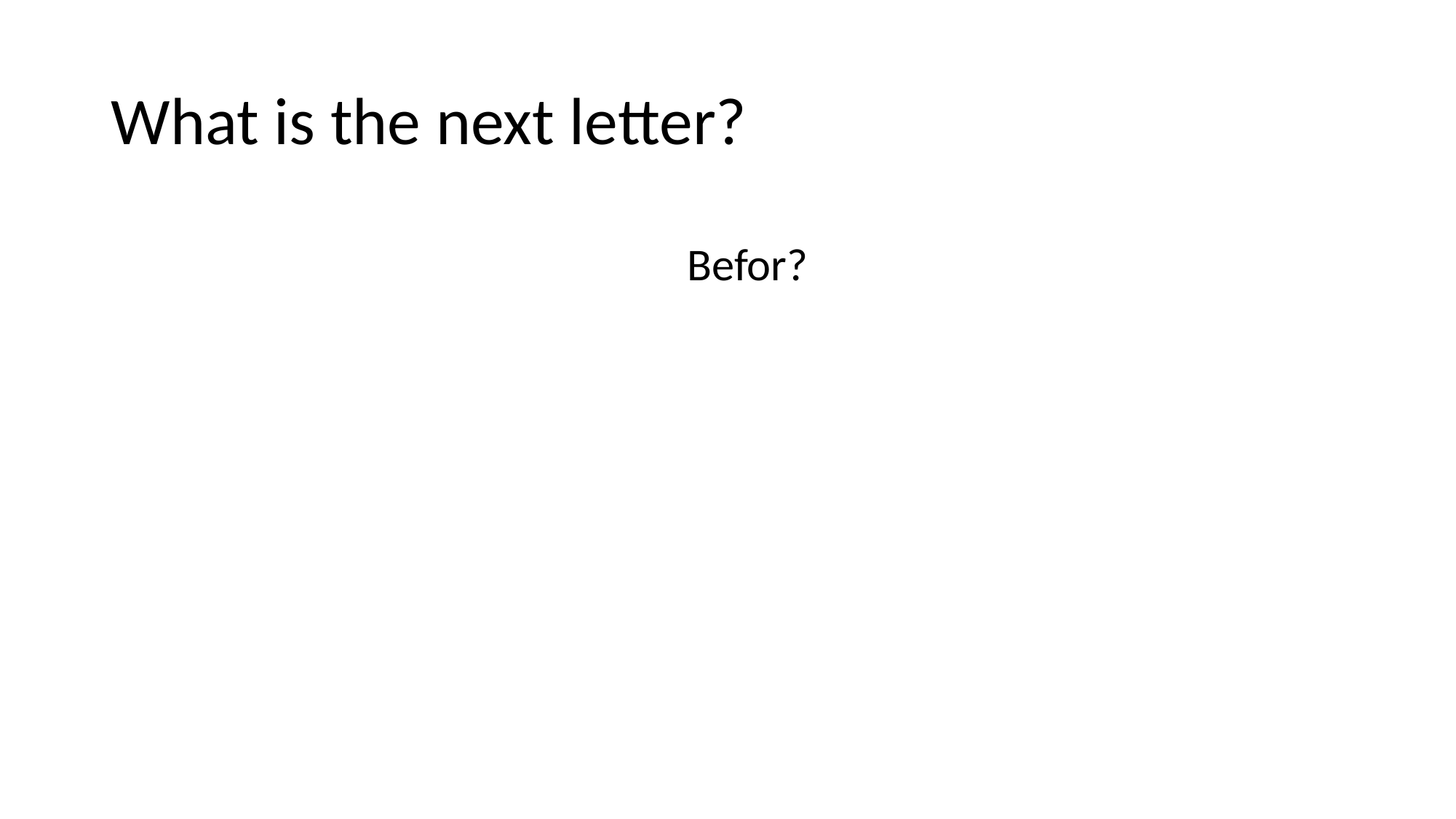

# What is the next letter?
Befor?